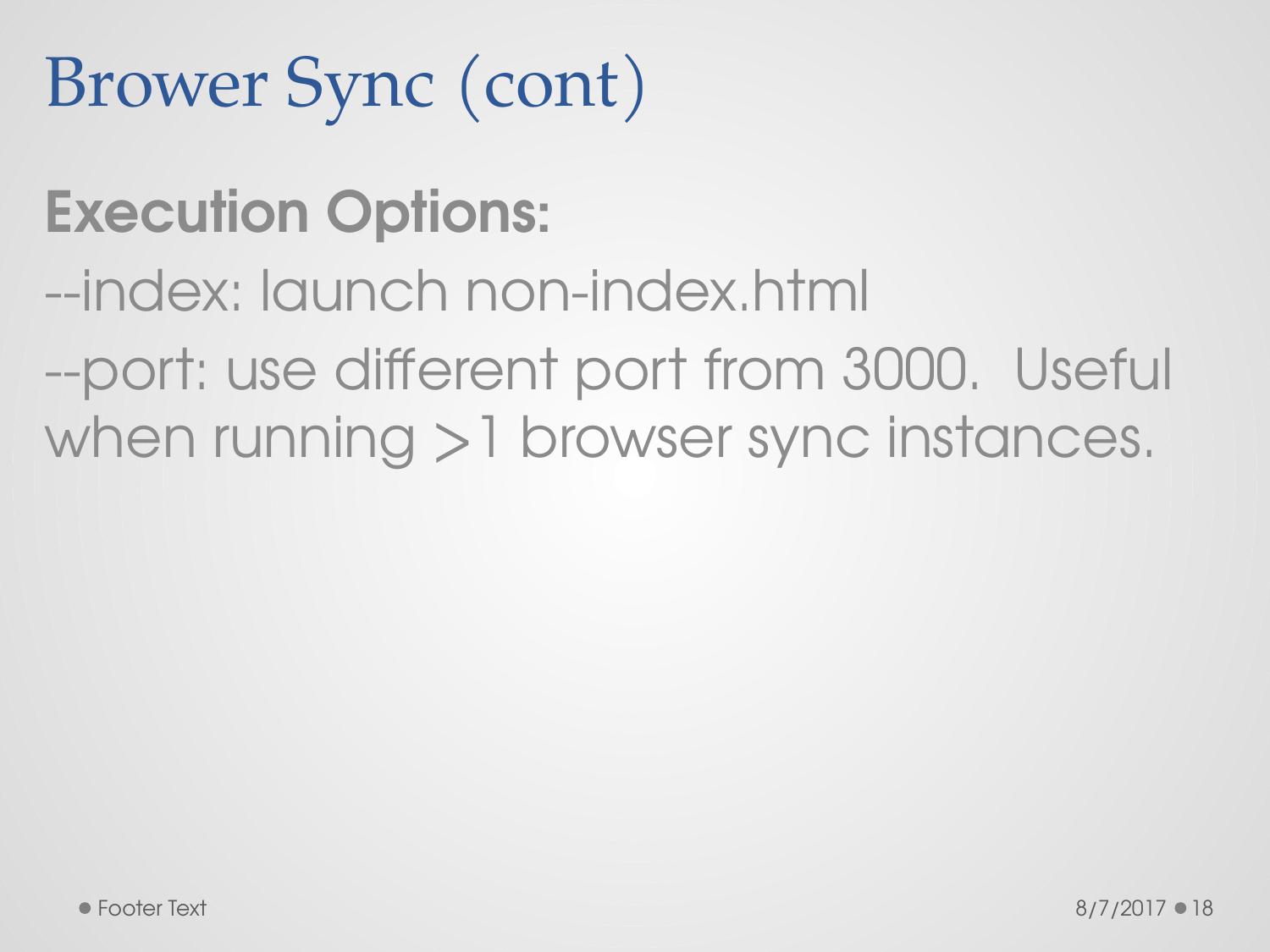

# Brower Sync (cont)
Execution Options:
--index: launch non-index.html
--port: use different port from 3000.  Useful when running >1 browser sync instances.

Footer Text
8/7/2017
18